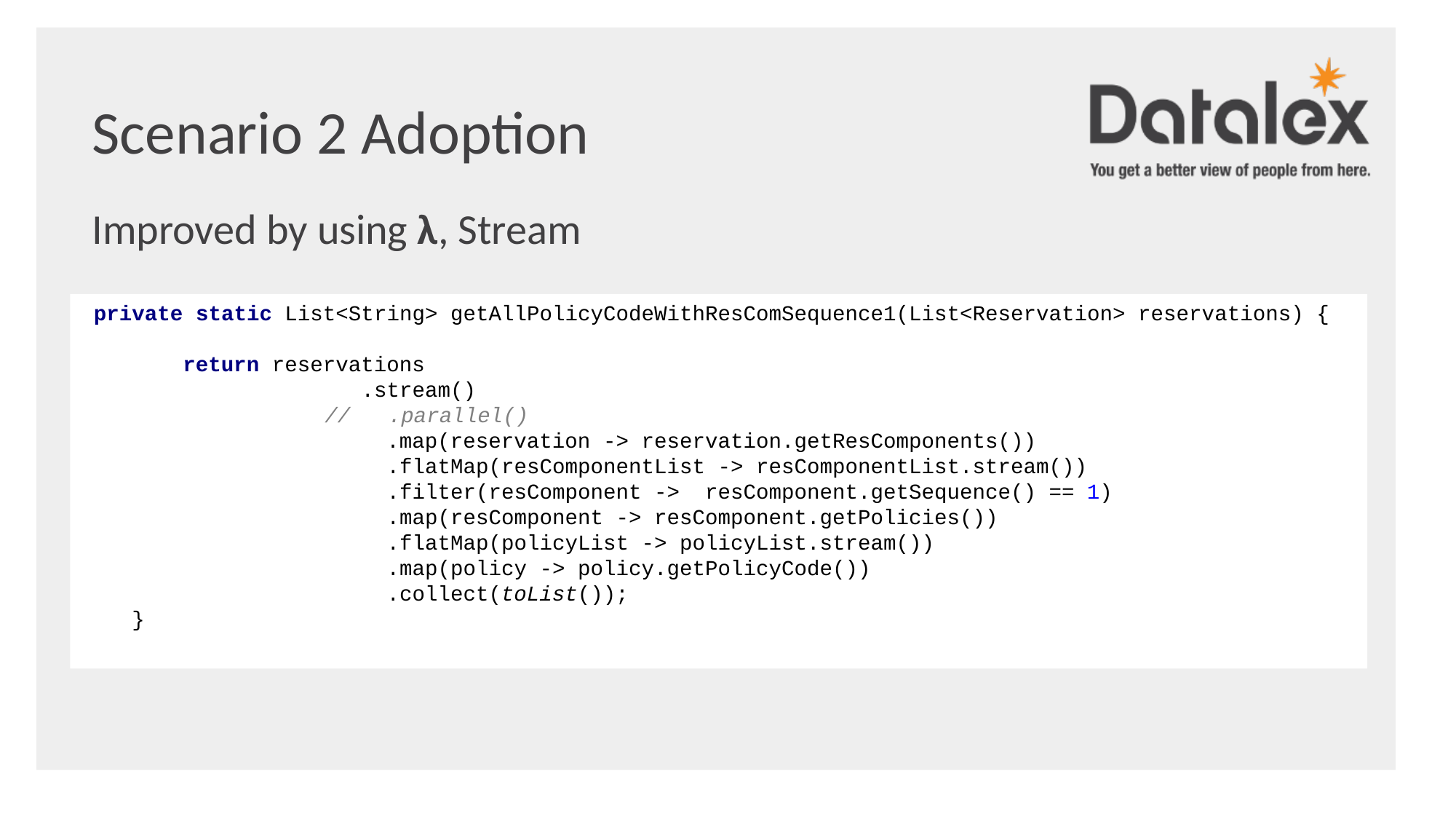

Scenario 2 Adoption
Improved by using λ, Stream
 private static List<String> getAllPolicyCodeWithResComSequence1(List<Reservation> reservations) {
        return reservations
                      .stream()
		  //   .parallel()
                        .map(reservation -> reservation.getResComponents())
                        .flatMap(resComponentList -> resComponentList.stream())
                        .filter(resComponent ->  resComponent.getSequence() == 1)
                        .map(resComponent -> resComponent.getPolicies())
                        .flatMap(policyList -> policyList.stream())
                        .map(policy -> policy.getPolicyCode())
                        .collect(toList());
    }